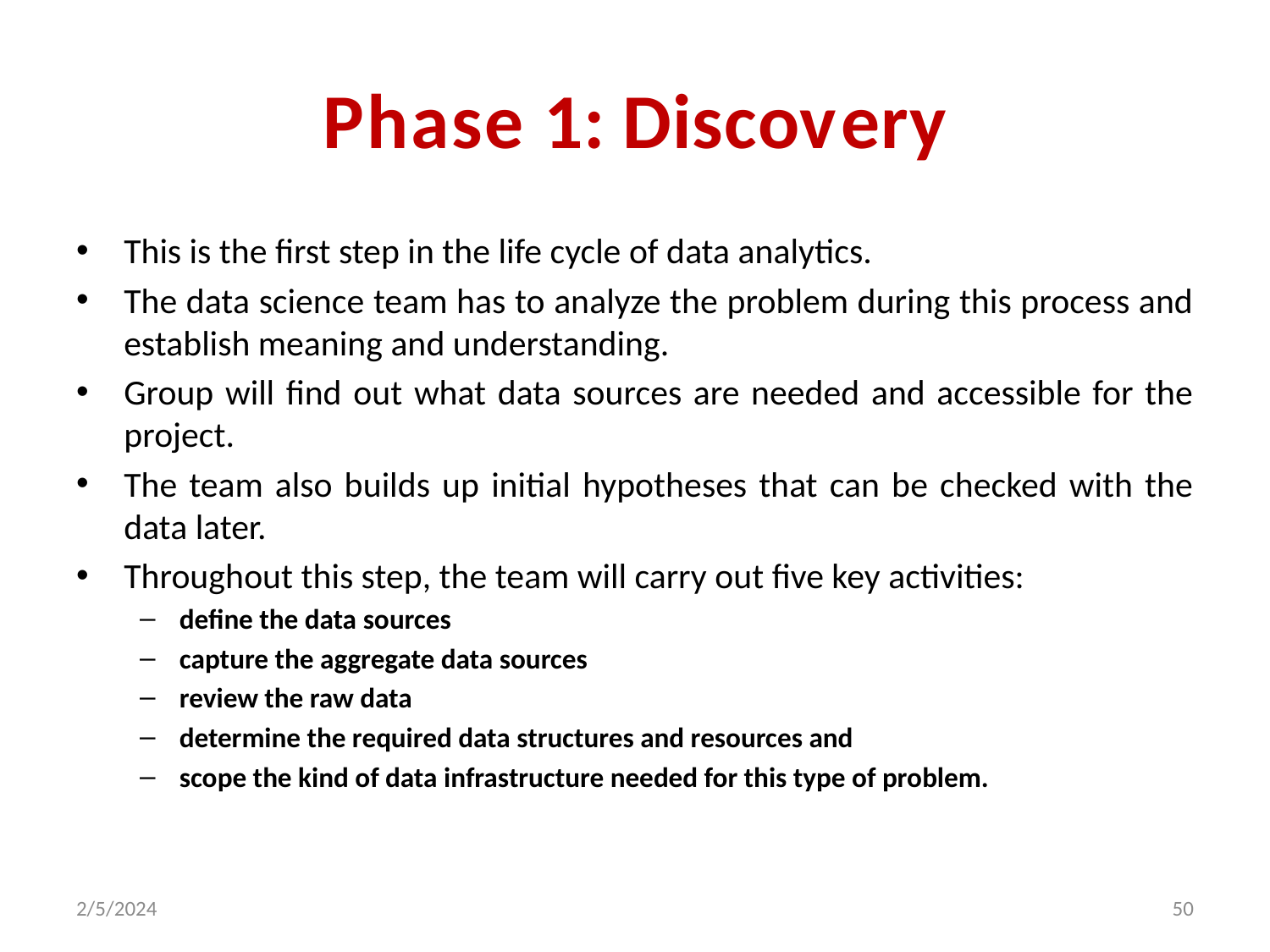

# Phase 1: Discovery
This is the first step in the life cycle of data analytics.
The data science team has to analyze the problem during this process and establish meaning and understanding.
Group will find out what data sources are needed and accessible for the project.
The team also builds up initial hypotheses that can be checked with the data later.
Throughout this step, the team will carry out five key activities:
define the data sources
capture the aggregate data sources
review the raw data
determine the required data structures and resources and
scope the kind of data infrastructure needed for this type of problem.
2/5/2024
50